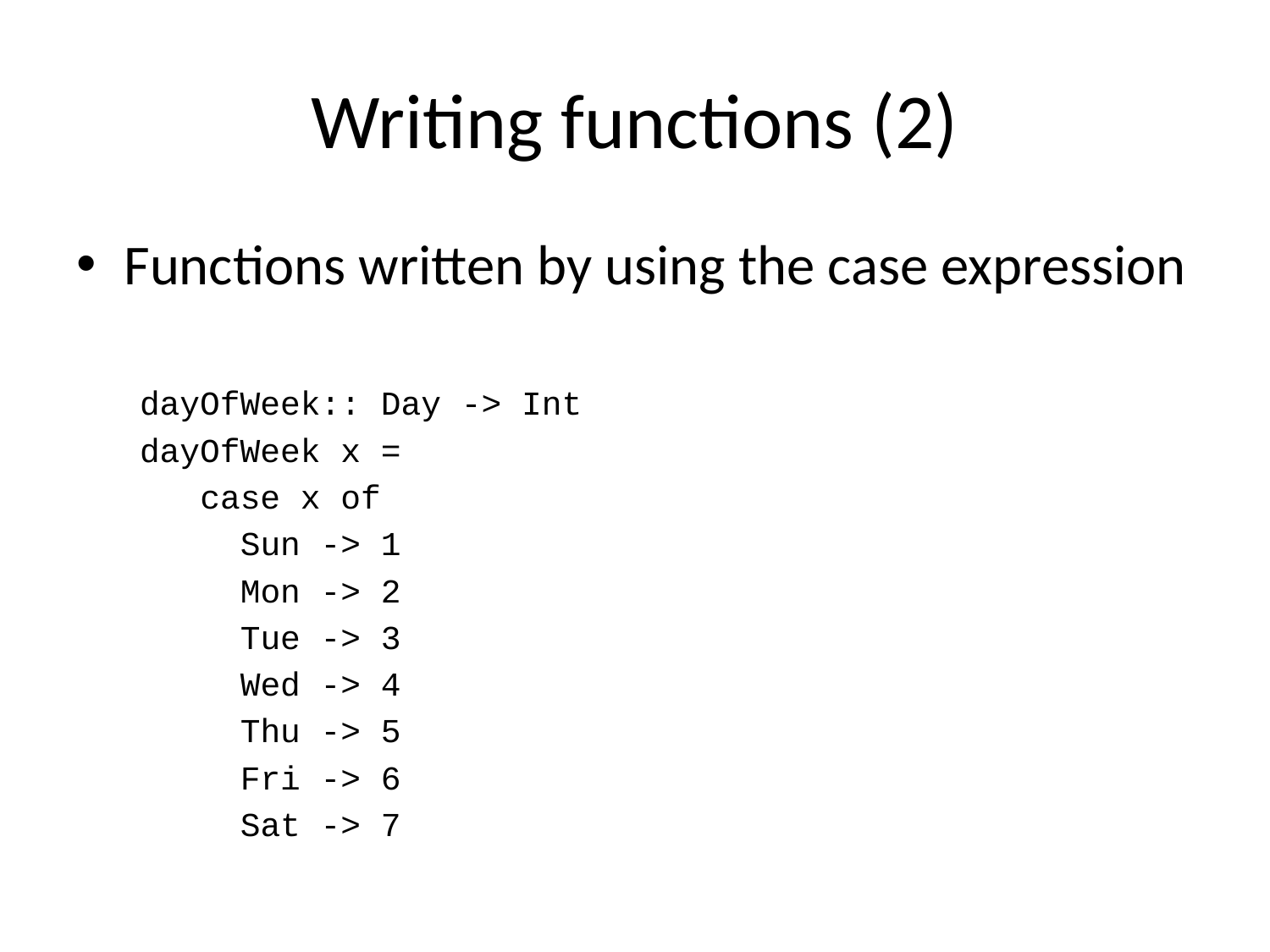

# Writing functions (2)
Functions written by using the case expression

dayOfWeek:: Day -> Int
dayOfWeek x =
   case x of
     Sun -> 1
     Mon -> 2
     Tue -> 3
     Wed -> 4
     Thu -> 5
     Fri -> 6
     Sat -> 7